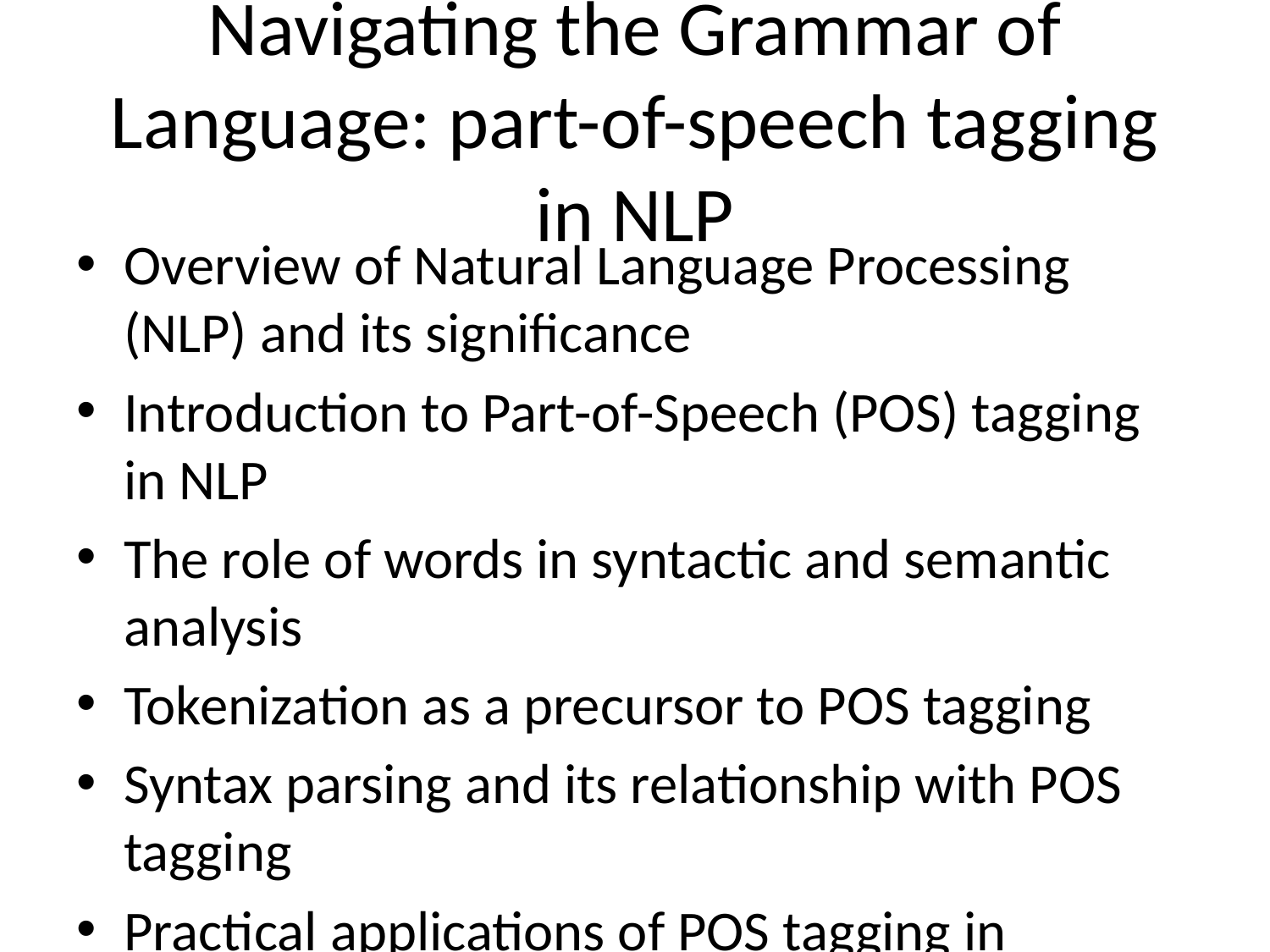

# Navigating the Grammar of Language: part-of-speech tagging in NLP
Overview of Natural Language Processing (NLP) and its significance
Introduction to Part-of-Speech (POS) tagging in NLP
The role of words in syntactic and semantic analysis
Tokenization as a precursor to POS tagging
Syntax parsing and its relationship with POS tagging
Practical applications of POS tagging in complex NLP tasks
Interrelation of POS tagging with Regular Expressions and Text Normalization
Interactive sidebar exercise: Manually tag parts of speech in a given text
Understanding the academic implications and applications in NLP classwork
Examples:
  - Sentence: 'The quick brown fox jumps over the lazy dog.'
  - Tokens: ['The', 'quick', 'brown', 'fox', 'jumps', 'over', 'the', 'lazy', 'dog.']
  - POS Tags: ['DET', 'ADJ', 'ADJ', 'NOUN', 'VERB', 'ADP', 'DET', 'ADJ', 'NOUN']
  - Regular Expression: /\b\w+n\b/ matches words ending with 'n'
  - Text Normalization: transforming 'U.S.A.' to 'USA', or 'co-ordinate' to 'coordinate'